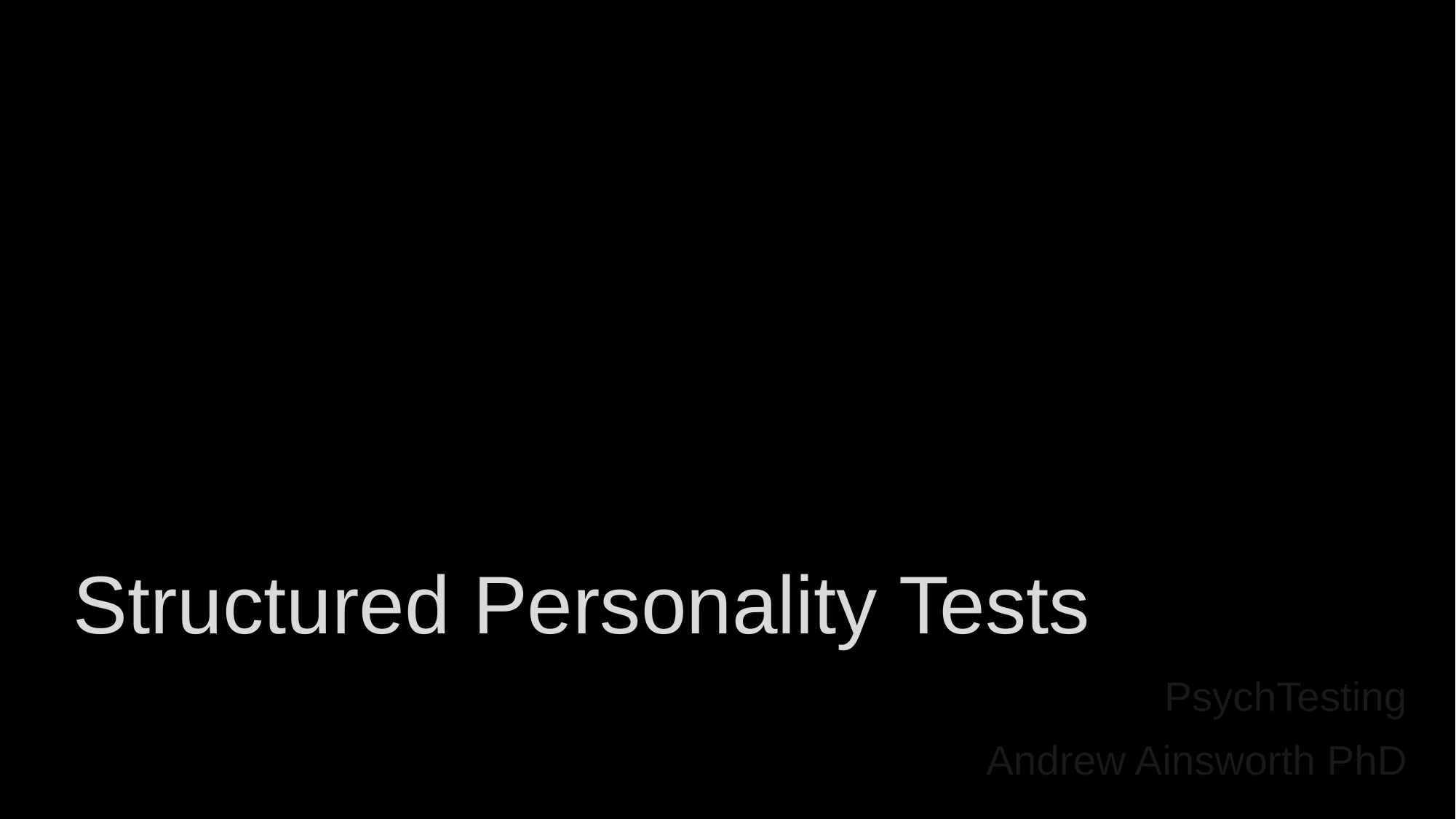

# Structured Personality Tests
PsychTesting
Andrew Ainsworth PhD